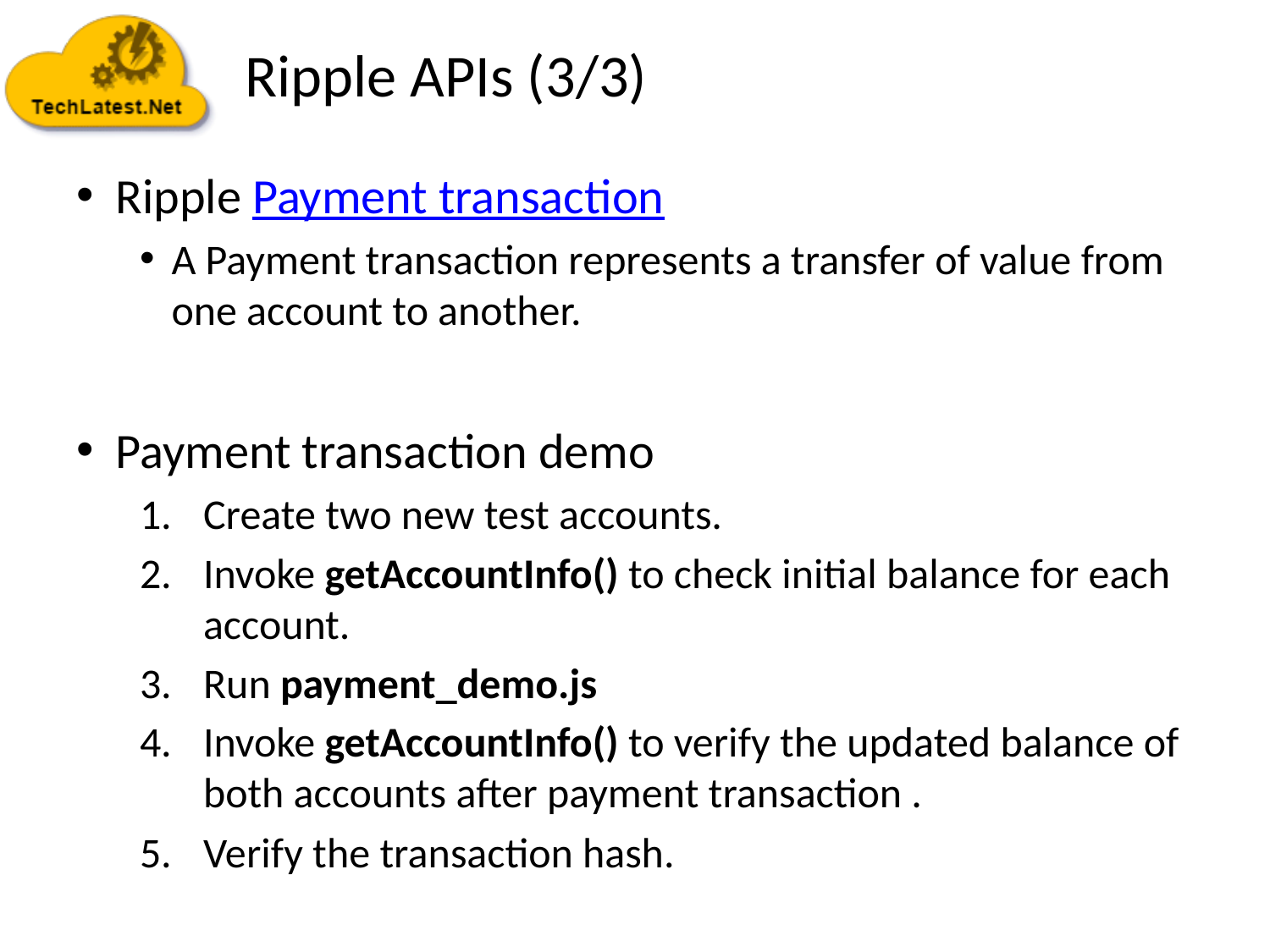

# Ripple APIs (3/3)
Ripple Payment transaction
A Payment transaction represents a transfer of value from one account to another.

Payment transaction demo
Create two new test accounts.
Invoke getAccountInfo() to check initial balance for each account.
Run payment_demo.js
Invoke getAccountInfo() to verify the updated balance of both accounts after payment transaction .
Verify the transaction hash.